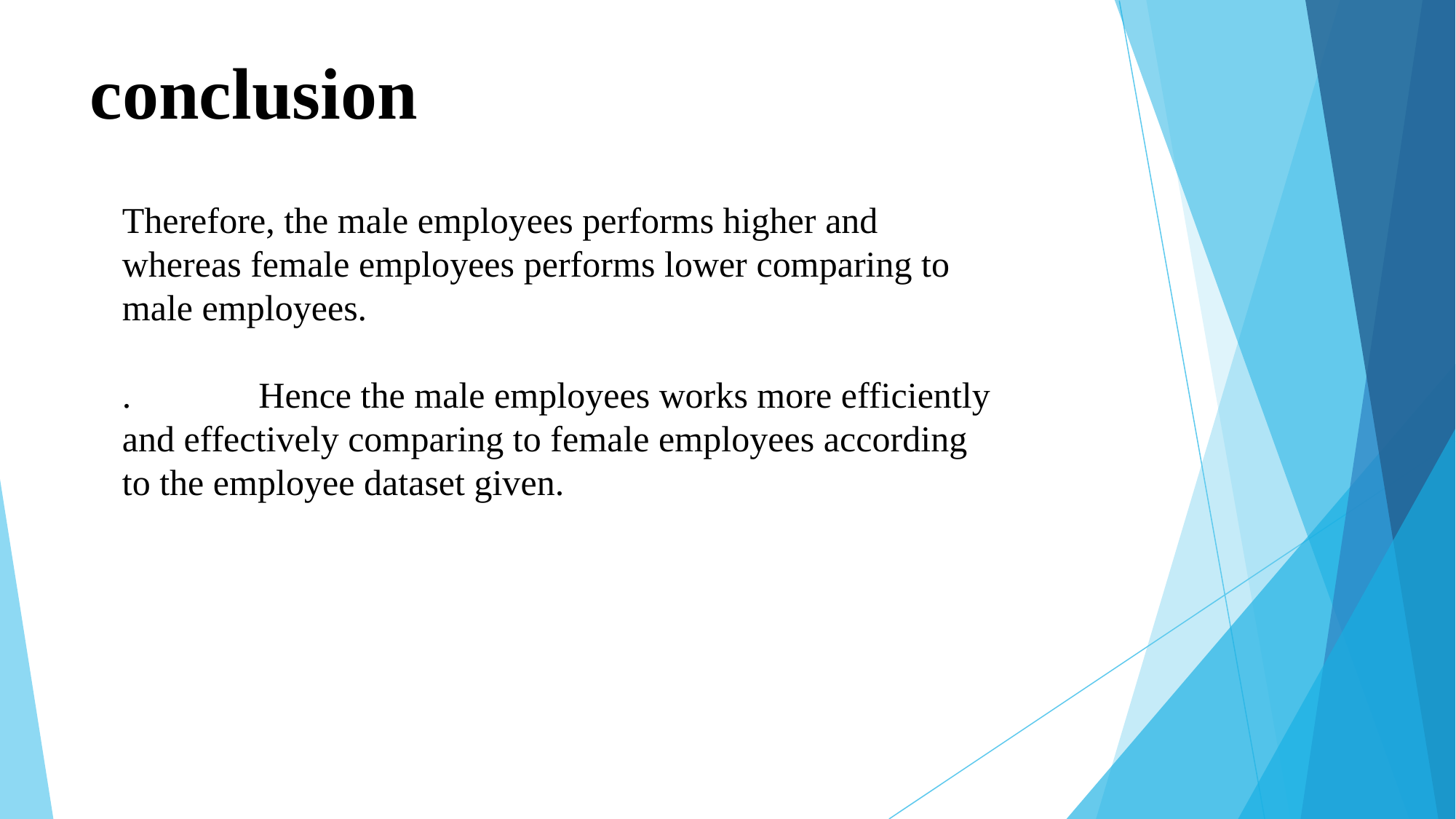

# conclusion
Therefore, the male employees performs higher and whereas female employees performs lower comparing to male employees.
.              Hence the male employees works more efficiently and effectively comparing to female employees according to the employee dataset given.